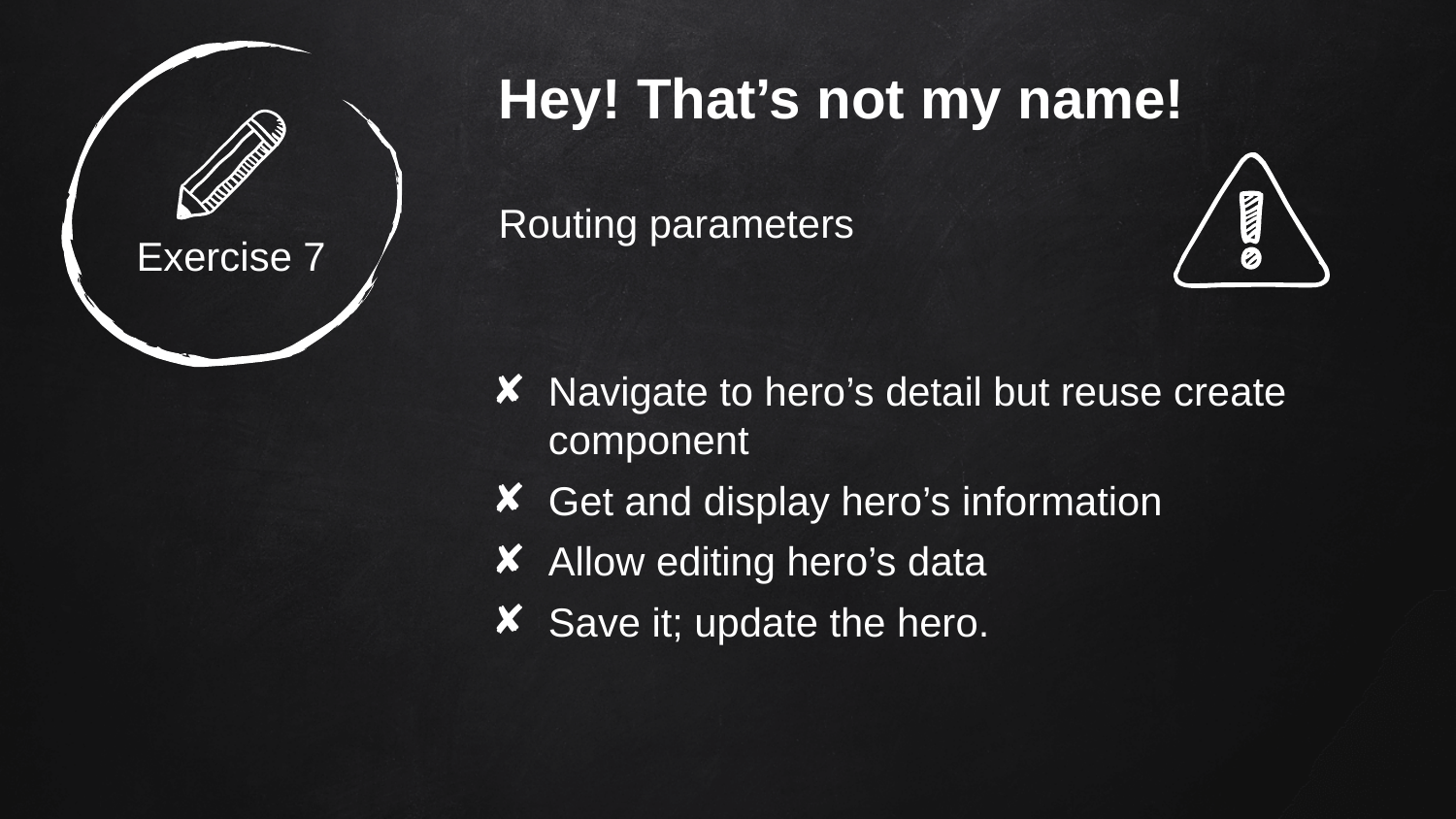

Exercise 7

Hey! That’s not my name!
Routing parameters

Navigate to hero’s detail but reuse create component
Get and display hero’s information
Allow editing hero’s data
Save it; update the hero.